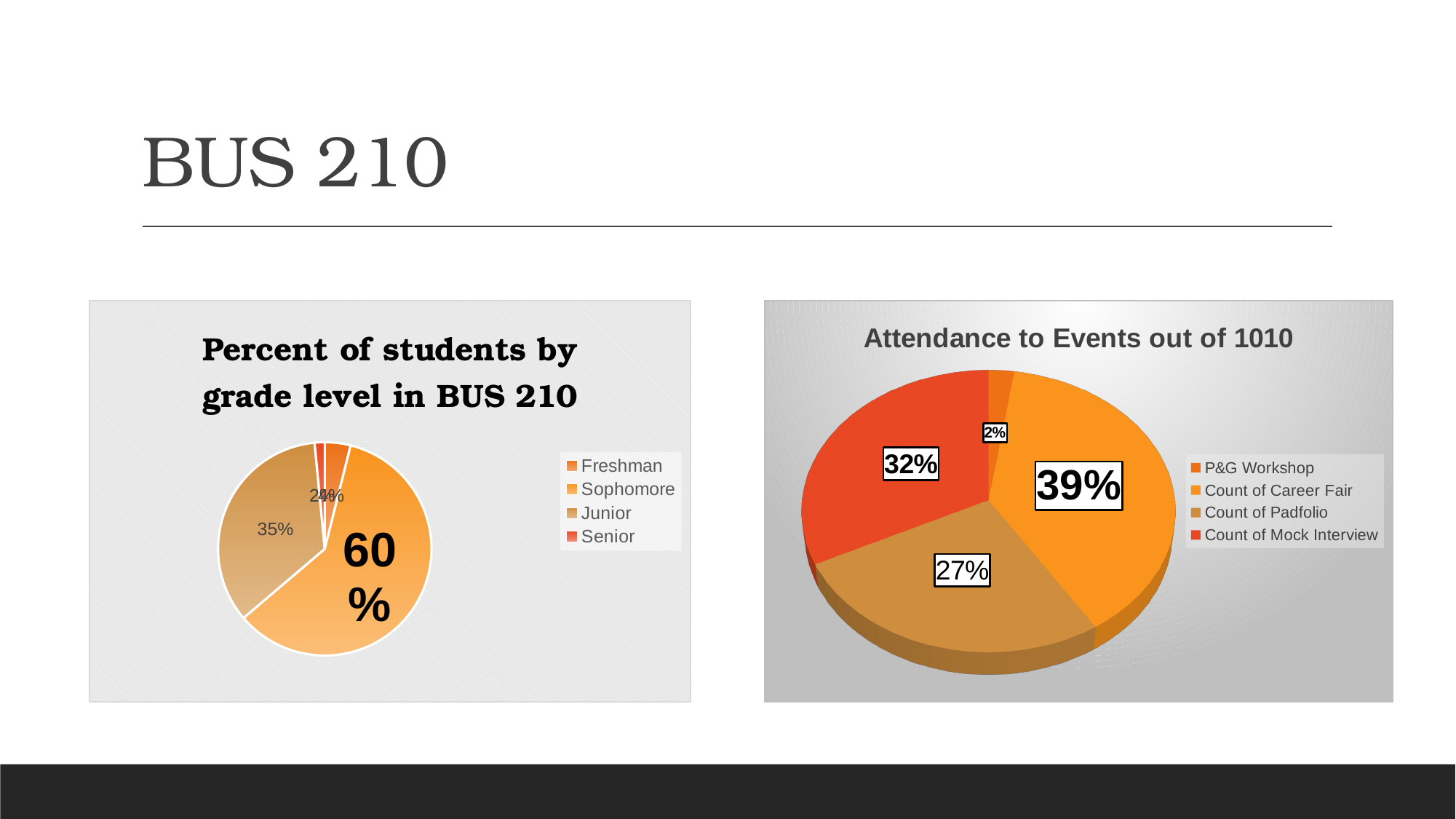

# BUS 210

[unsupported chart]

### Chart: Percent of students by grade level in BUS 210

| Category |  |
|---|---|
| Freshman | 18.0 |
| Sophomore | 276.0 |
| Junior | 160.0 |
| Senior | 7.0 |